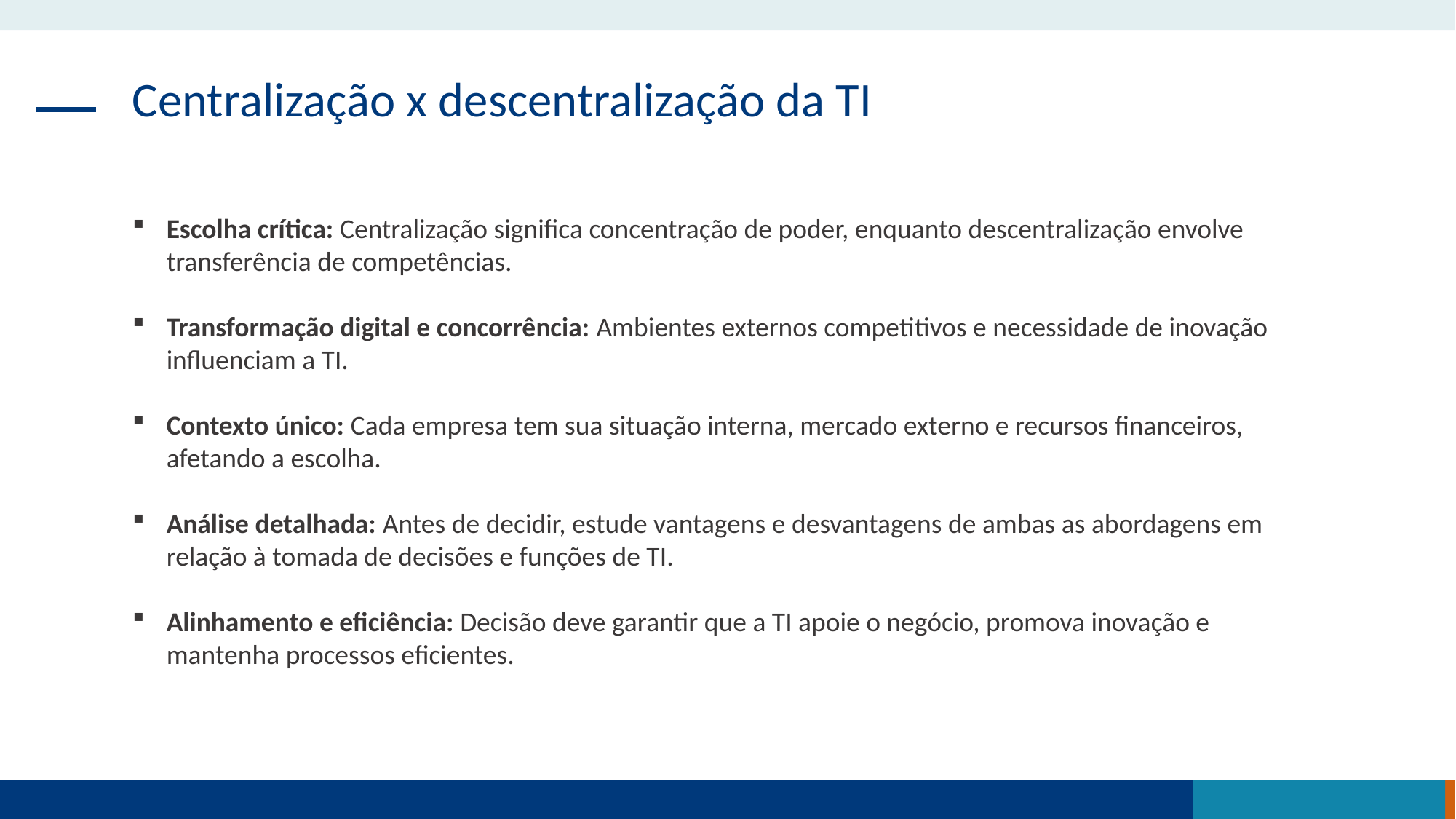

Centralização x descentralização da TI
Escolha crítica: Centralização significa concentração de poder, enquanto descentralização envolve transferência de competências.

Transformação digital e concorrência: Ambientes externos competitivos e necessidade de inovação influenciam a TI.

Contexto único: Cada empresa tem sua situação interna, mercado externo e recursos financeiros, afetando a escolha.

Análise detalhada: Antes de decidir, estude vantagens e desvantagens de ambas as abordagens em relação à tomada de decisões e funções de TI.

Alinhamento e eficiência: Decisão deve garantir que a TI apoie o negócio, promova inovação e mantenha processos eficientes.